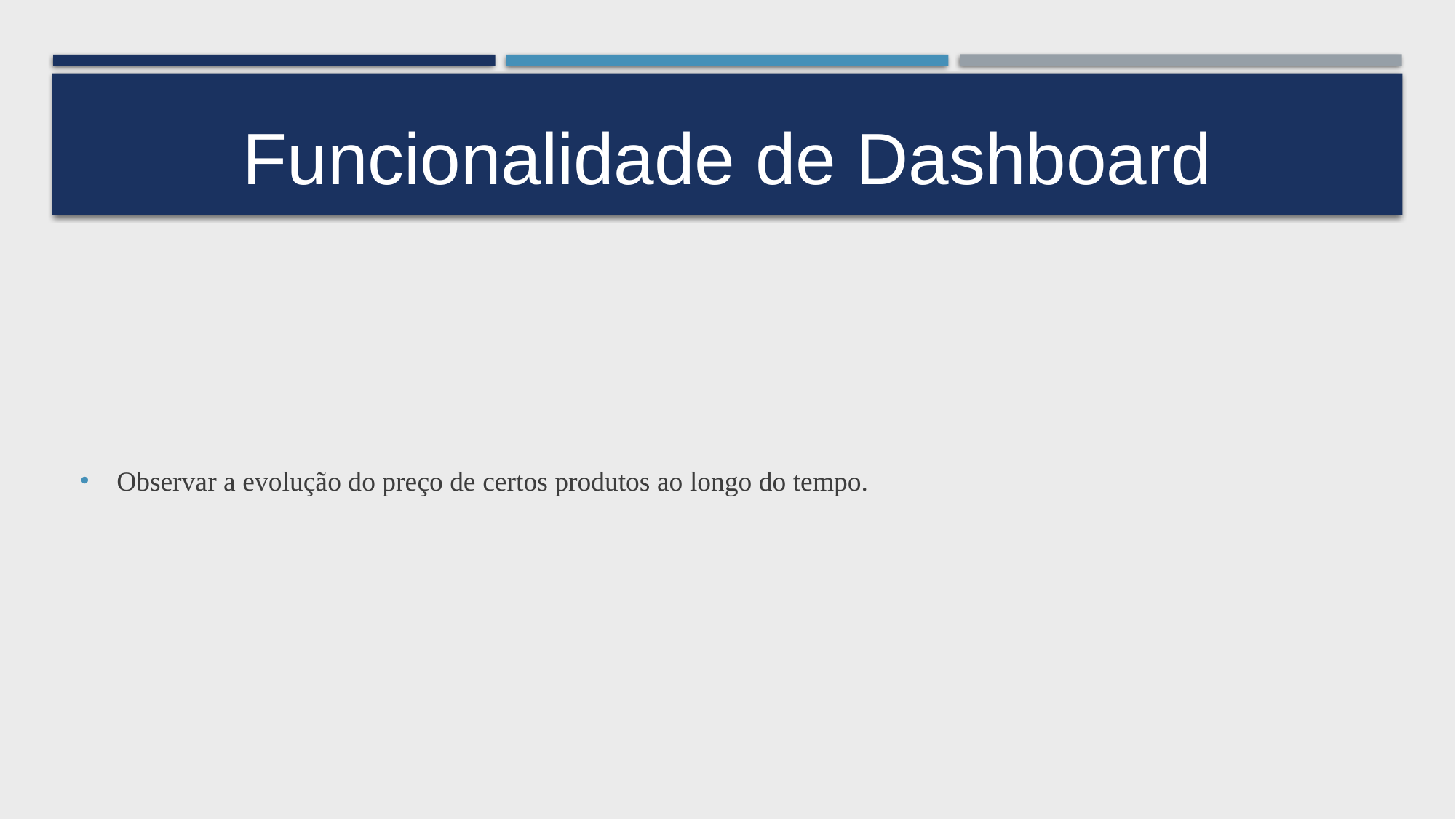

# Funcionalidade de Dashboard
Observar a evolução do preço de certos produtos ao longo do tempo.